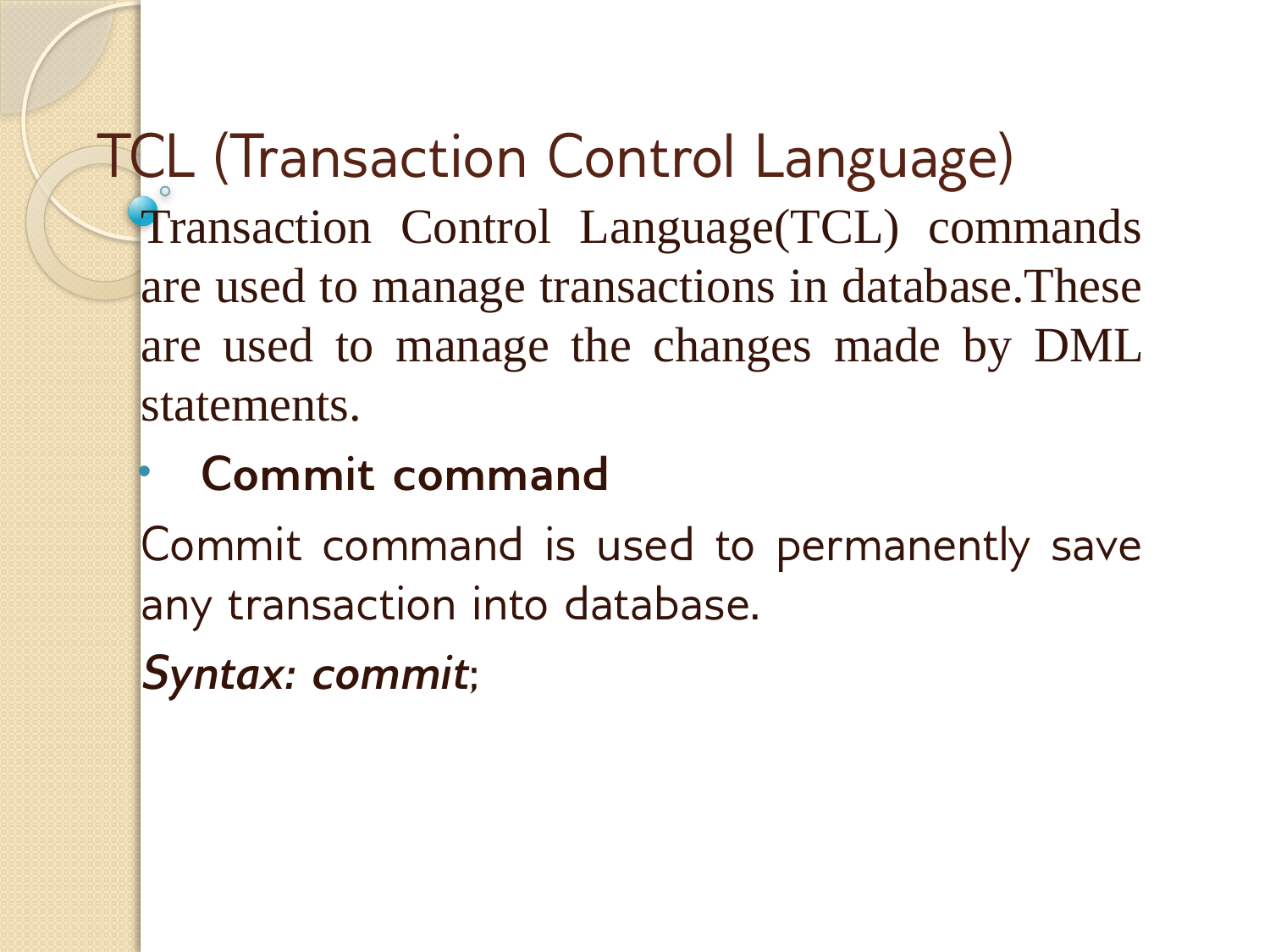

# TCL (Transaction Control Language)
Transaction Control Language(TCL) commands are used to manage transactions in database.These are used to manage the changes made by DML statements.
Commit command
Commit command is used to permanently save any transaction into database.
Syntax: commit;